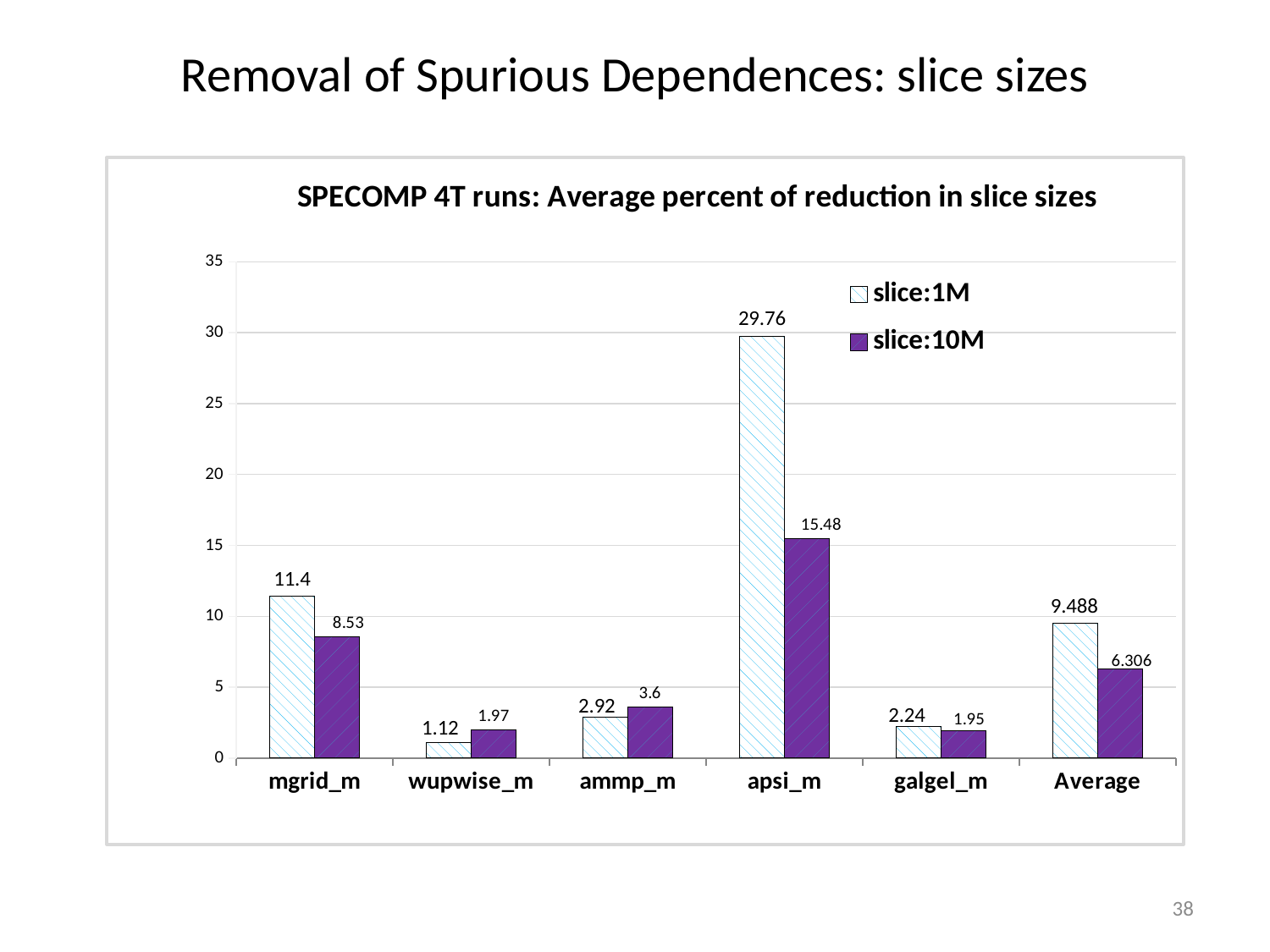

# Removal of Spurious Dependences: slice sizes

### Chart: SPECOMP 4T runs: Average percent of reduction in slice sizes

| Category | slice:1M | slice:10M |
|---|---|---|
| mgrid_m | 11.4 | 8.530000000000001 |
| wupwise_m | 1.12 | 1.97 |
| ammp_m | 2.92 | 3.6 |
| apsi_m | 29.76 | 15.48 |
| galgel_m | 2.24 | 1.95 |
| Average | 9.488000000000001 | 6.305999999999996 |
38